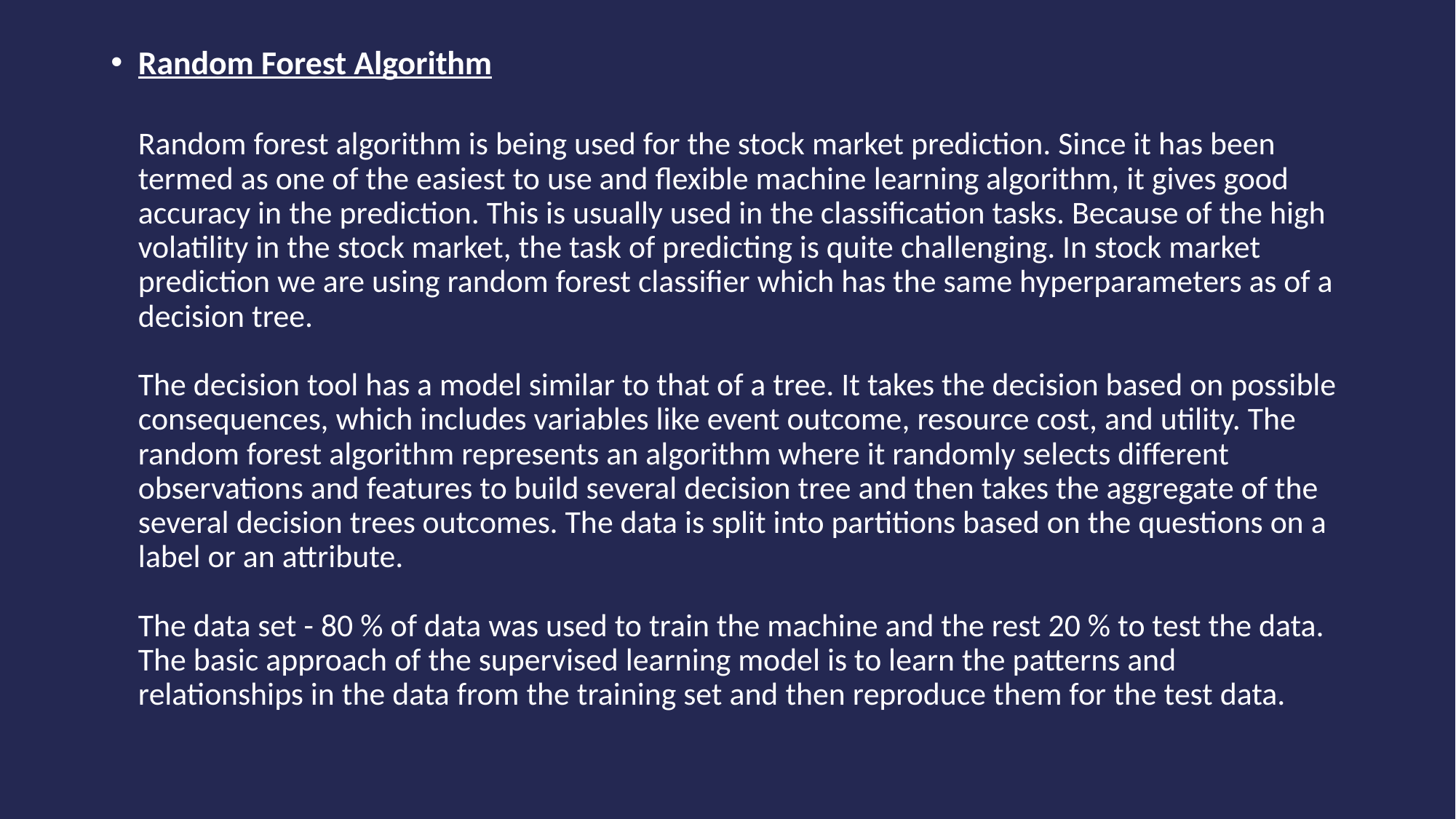

Random Forest Algorithm
Random forest algorithm is being used for the stock market prediction. Since it has been termed as one of the easiest to use and flexible machine learning algorithm, it gives good accuracy in the prediction. This is usually used in the classification tasks. Because of the high volatility in the stock market, the task of predicting is quite challenging. In stock market prediction we are using random forest classifier which has the same hyperparameters as of a decision tree.
The decision tool has a model similar to that of a tree. It takes the decision based on possible consequences, which includes variables like event outcome, resource cost, and utility. The random forest algorithm represents an algorithm where it randomly selects different observations and features to build several decision tree and then takes the aggregate of the several decision trees outcomes. The data is split into partitions based on the questions on a label or an attribute.
The data set - 80 % of data was used to train the machine and the rest 20 % to test the data. The basic approach of the supervised learning model is to learn the patterns and relationships in the data from the training set and then reproduce them for the test data.